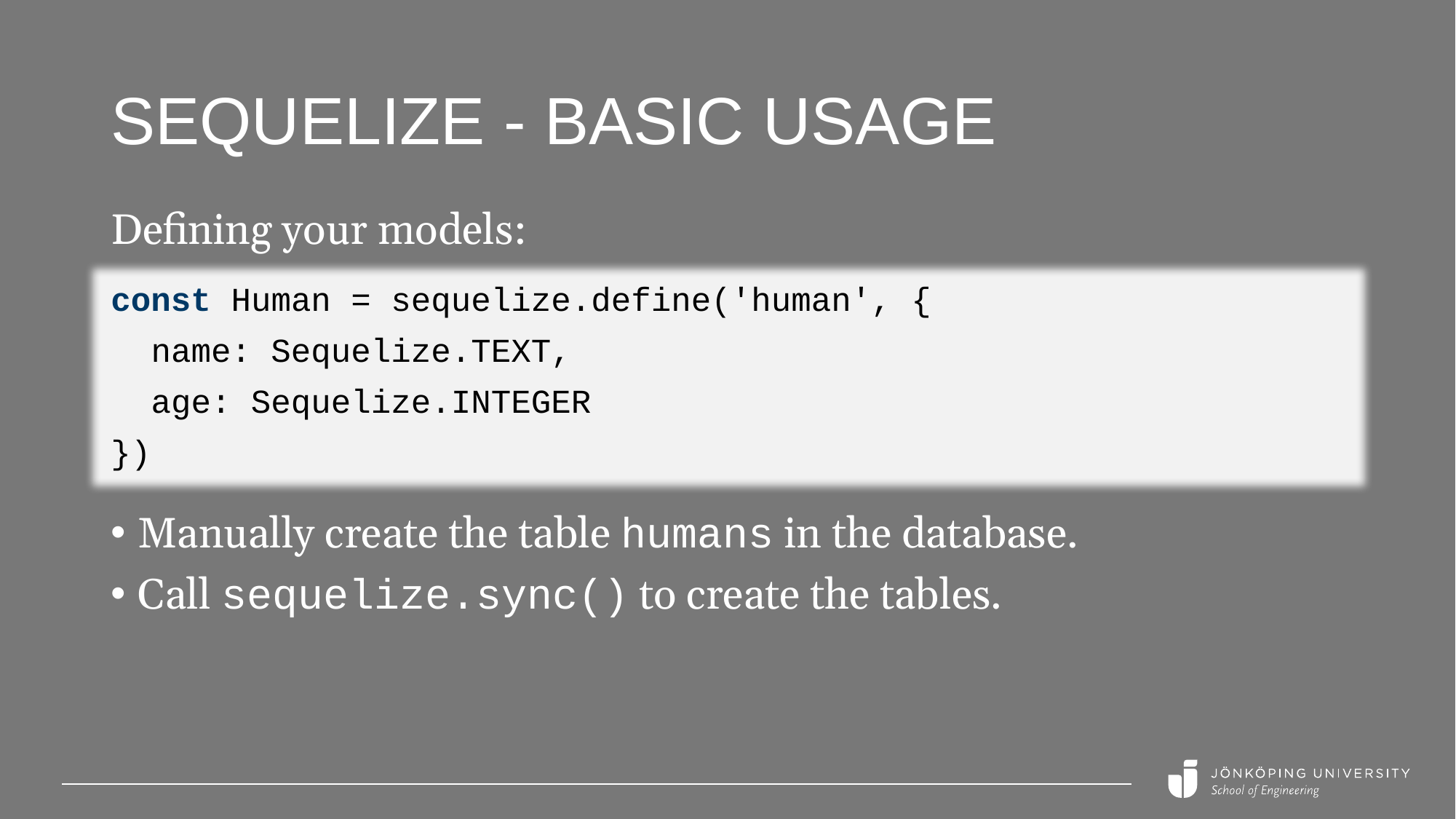

# Sequelize - Basic usage
Defining your models:
const Human = sequelize.define('human', {
  name: Sequelize.TEXT,
  age: Sequelize.INTEGER
})
Manually create the table humans in the database.
Call sequelize.sync() to create the tables.